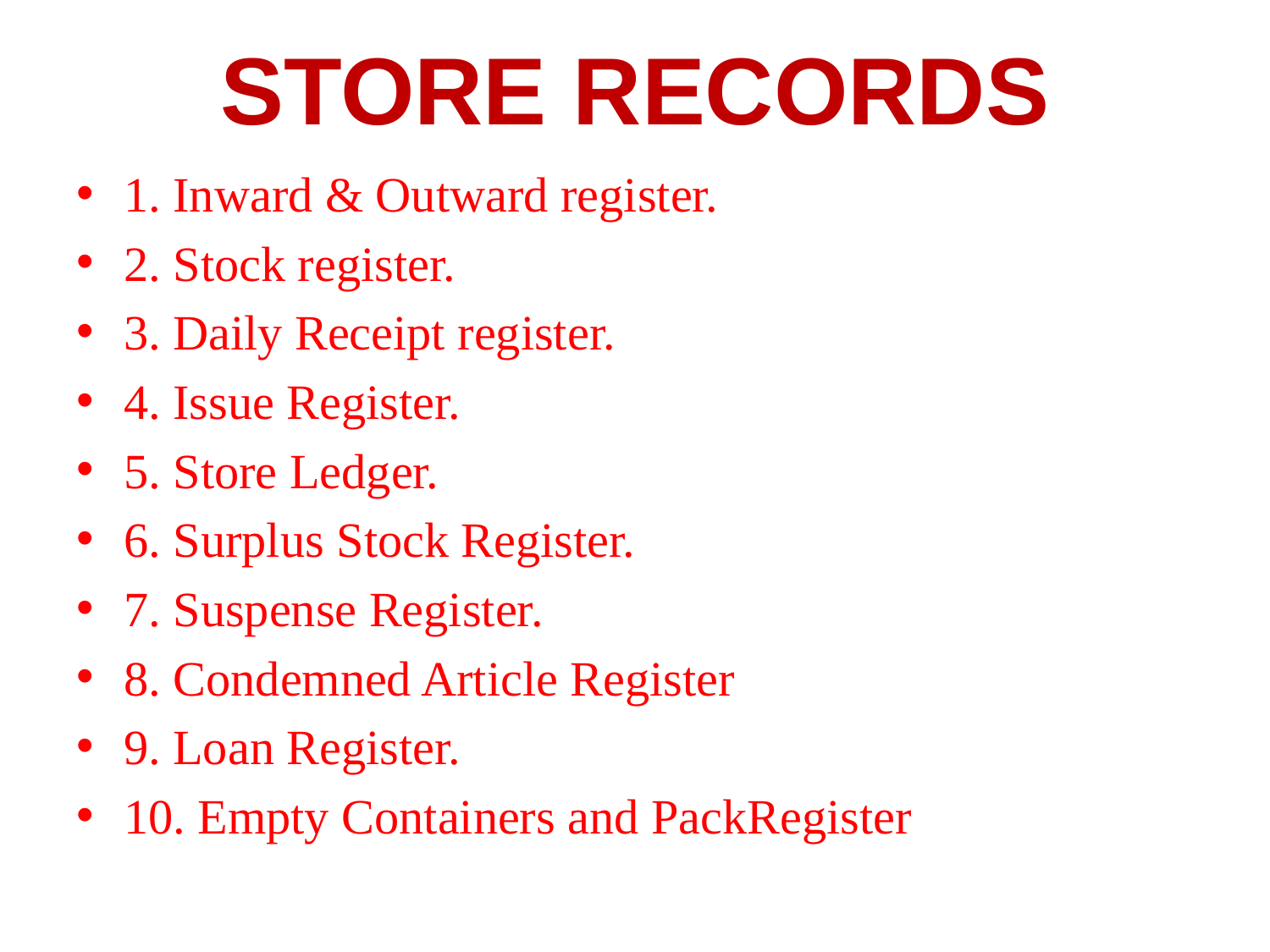

# STORE RECORDS
1. Inward & Outward register.
2. Stock register.
3. Daily Receipt register.
4. Issue Register.
5. Store Ledger.
6. Surplus Stock Register.
7. Suspense Register.
8. Condemned Article Register
9. Loan Register.
10. Empty Containers and PackRegister